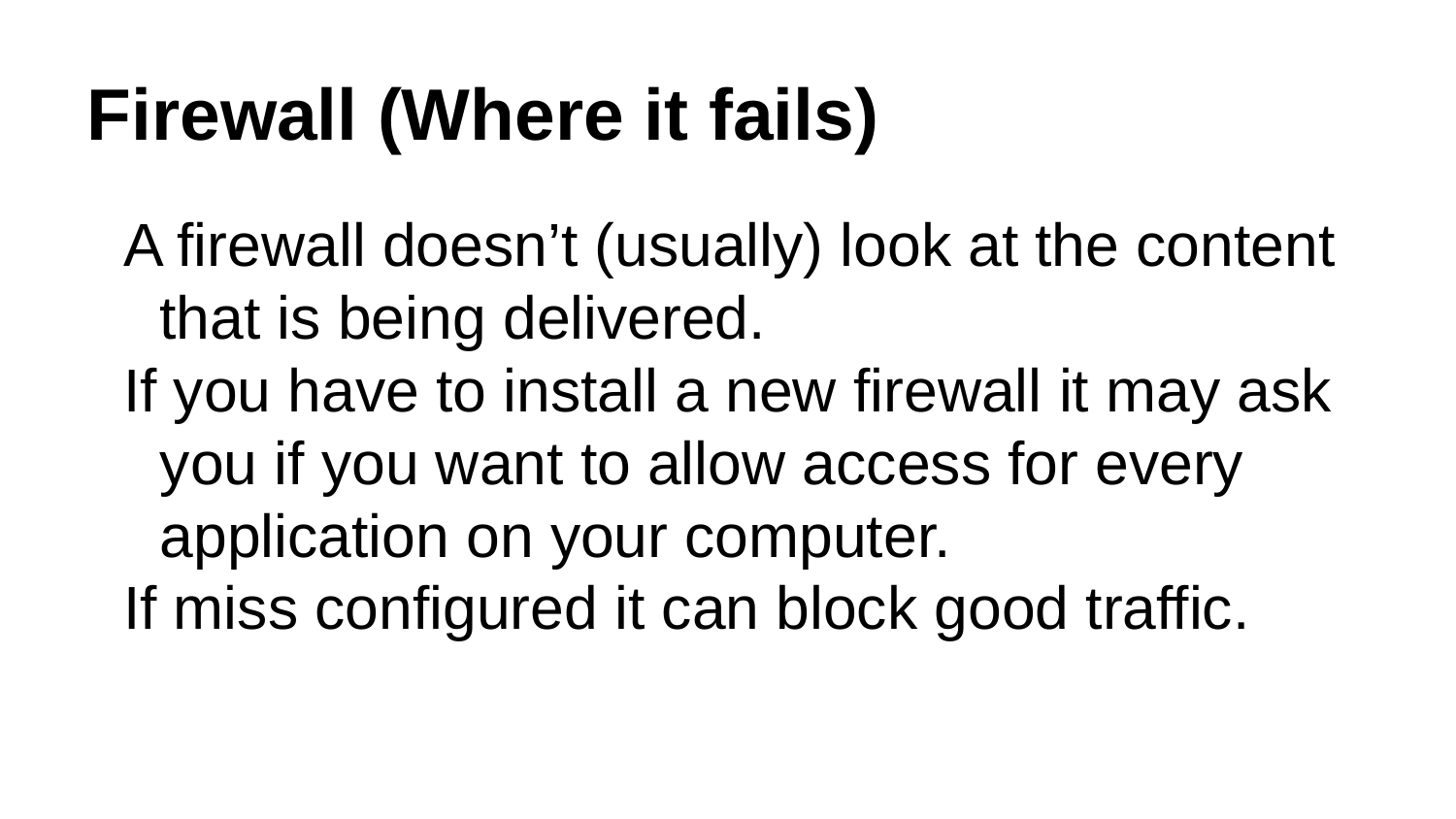

Firewall (Where it fails)
A firewall doesn’t (usually) look at the content that is being delivered.
If you have to install a new firewall it may ask you if you want to allow access for every application on your computer.
If miss configured it can block good traffic.